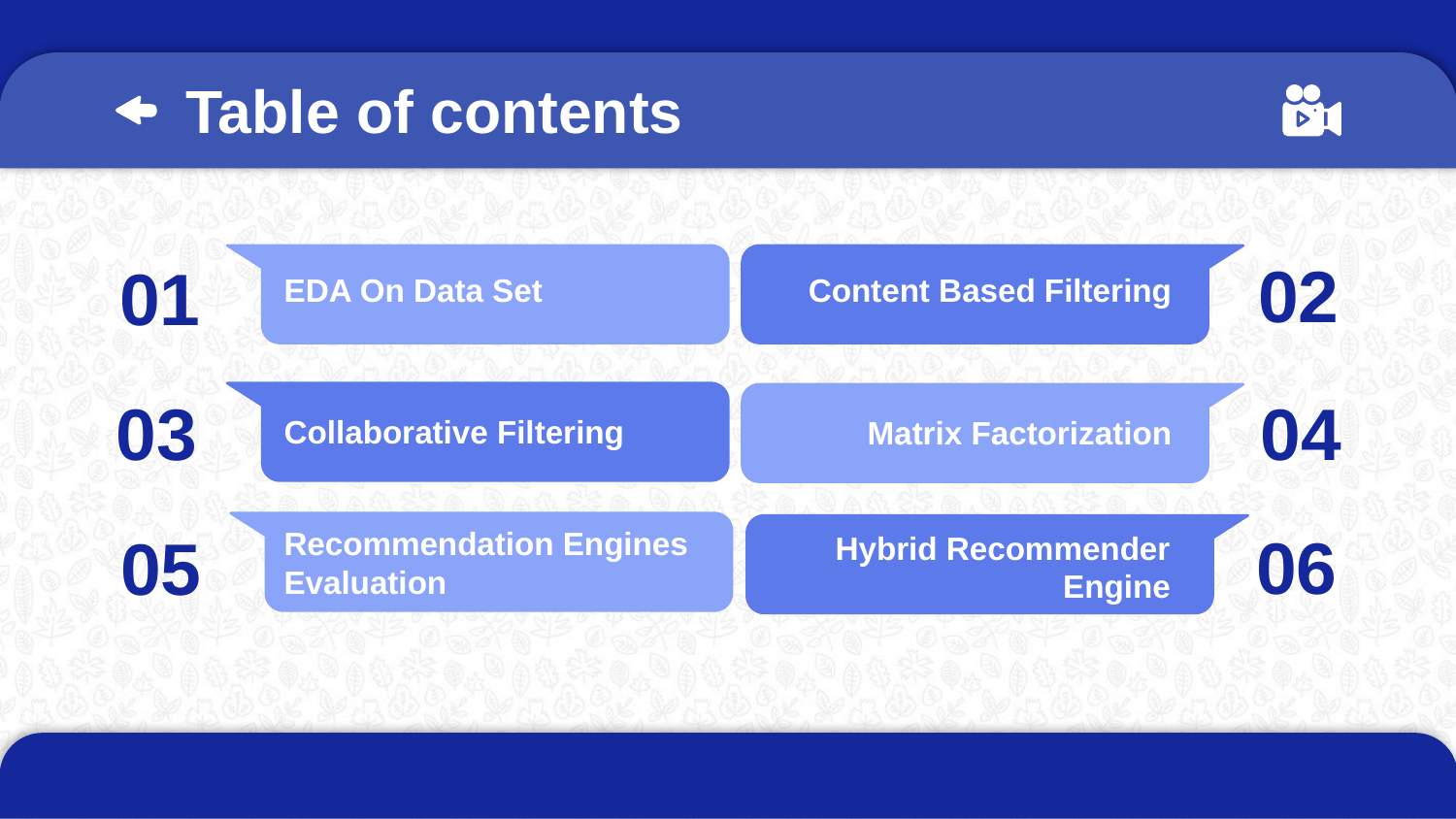

# Table of contents

02
01

EDA On Data Set
Content Based Filtering
03
04

Collaborative Filtering
Matrix Factorization
Recommendation Engines Evaluation

06
Hybrid Recommender Engine
05